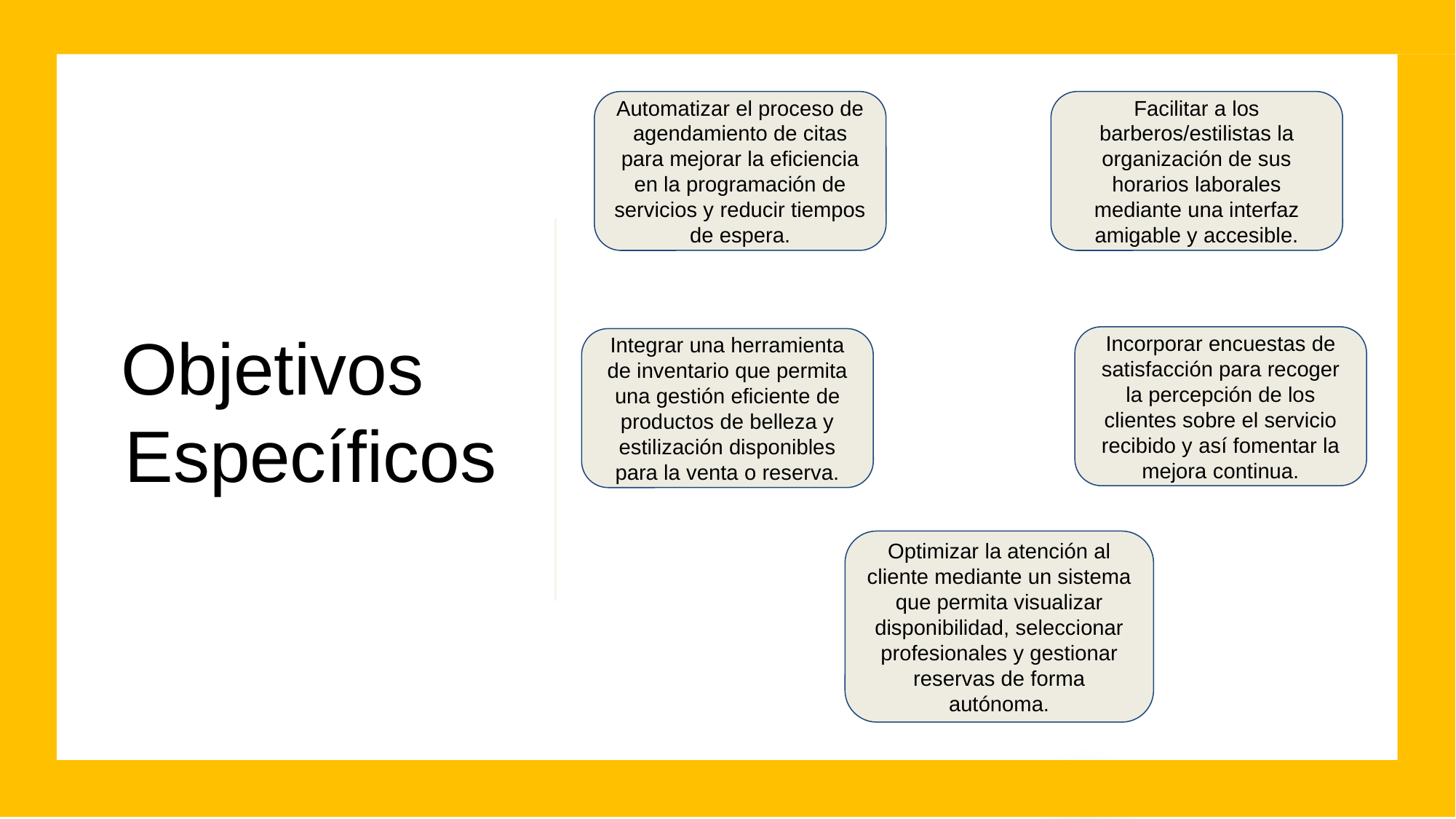

Automatizar el proceso de agendamiento de citas para mejorar la eficiencia en la programación de servicios y reducir tiempos de espera.
Facilitar a los barberos/estilistas la organización de sus horarios laborales mediante una interfaz amigable y accesible.

Objetivos Específicos
Incorporar encuestas de satisfacción para recoger la percepción de los clientes sobre el servicio recibido y así fomentar la mejora continua.
Integrar una herramienta de inventario que permita una gestión eficiente de productos de belleza y estilización disponibles para la venta o reserva.
Optimizar la atención al cliente mediante un sistema que permita visualizar disponibilidad, seleccionar profesionales y gestionar reservas de forma autónoma.